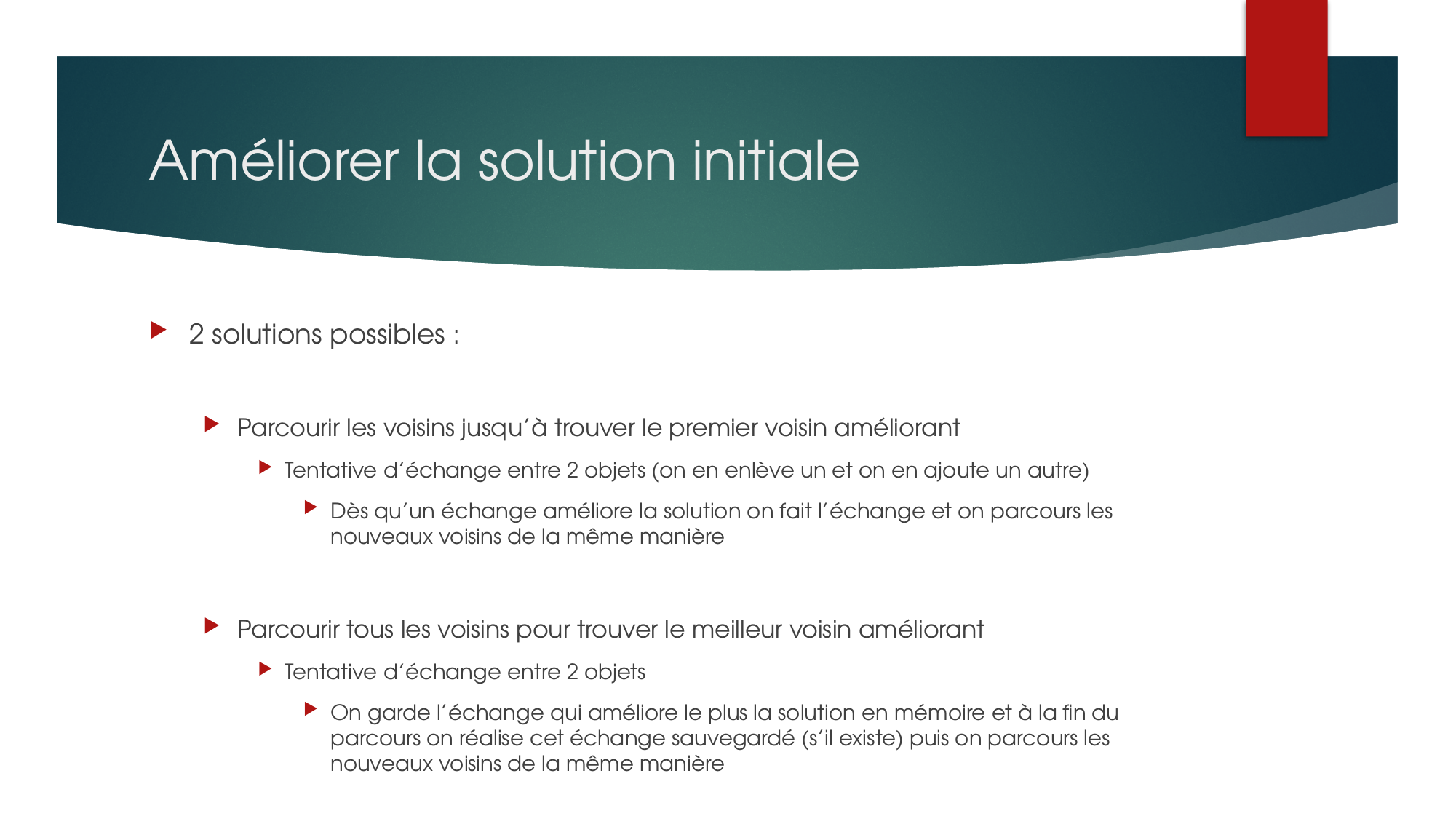

# Améliorer la solution initiale
2 solutions possibles :

Parcourir les voisins jusqu’à trouver le premier voisin améliorant
Tentative d’échange entre 2 objets (on en enlève un et on en ajoute un autre)
Dès qu’un échange améliore la solution on fait l’échange et on parcours les nouveaux voisins de la même manière

Parcourir tous les voisins pour trouver le meilleur voisin améliorant
Tentative d’échange entre 2 objets
On garde l’échange qui améliore le plus la solution en mémoire et à la fin du parcours on réalise cet échange sauvegardé (s’il existe) puis on parcours les nouveaux voisins de la même manière